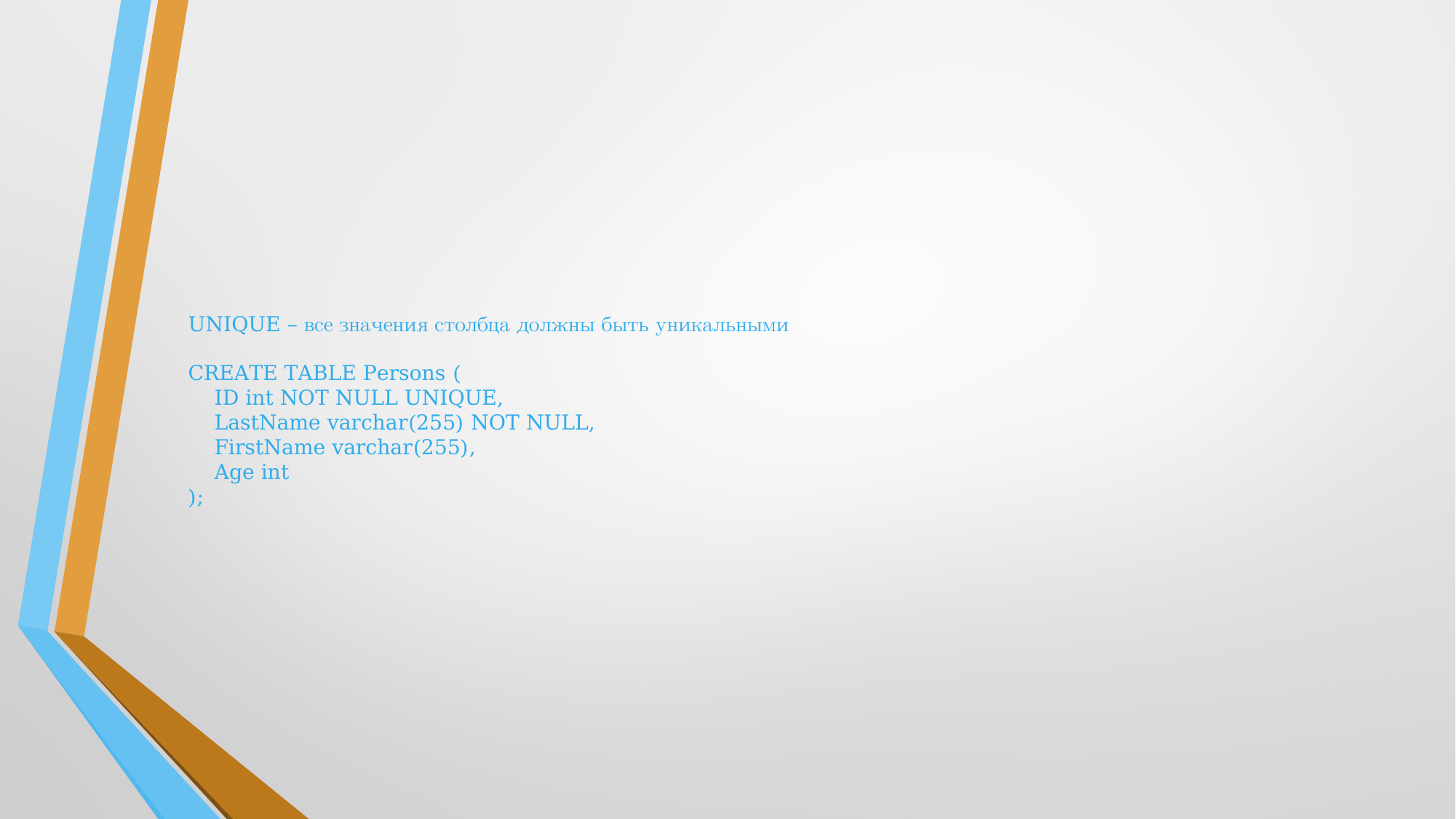

# UNIQUE – все значения столбца должны быть уникальными CREATE TABLE Persons ( ID int NOT NULL UNIQUE, LastName varchar(255) NOT NULL, FirstName varchar(255), Age int );